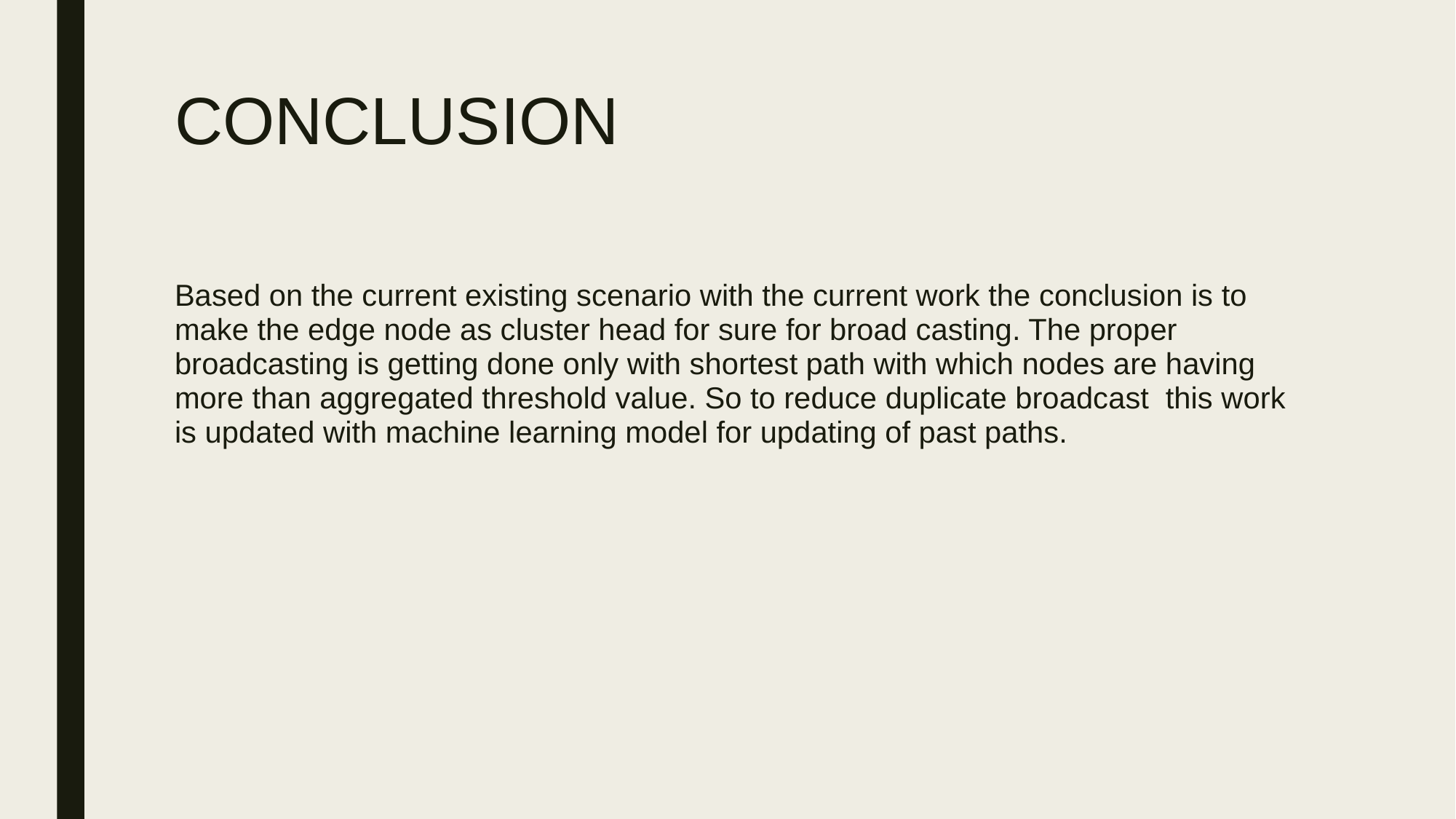

# CONCLUSION
Based on the current existing scenario with the current work the conclusion is to make the edge node as cluster head for sure for broad casting. The proper broadcasting is getting done only with shortest path with which nodes are having more than aggregated threshold value. So to reduce duplicate broadcast  this work is updated with machine learning model for updating of past paths.